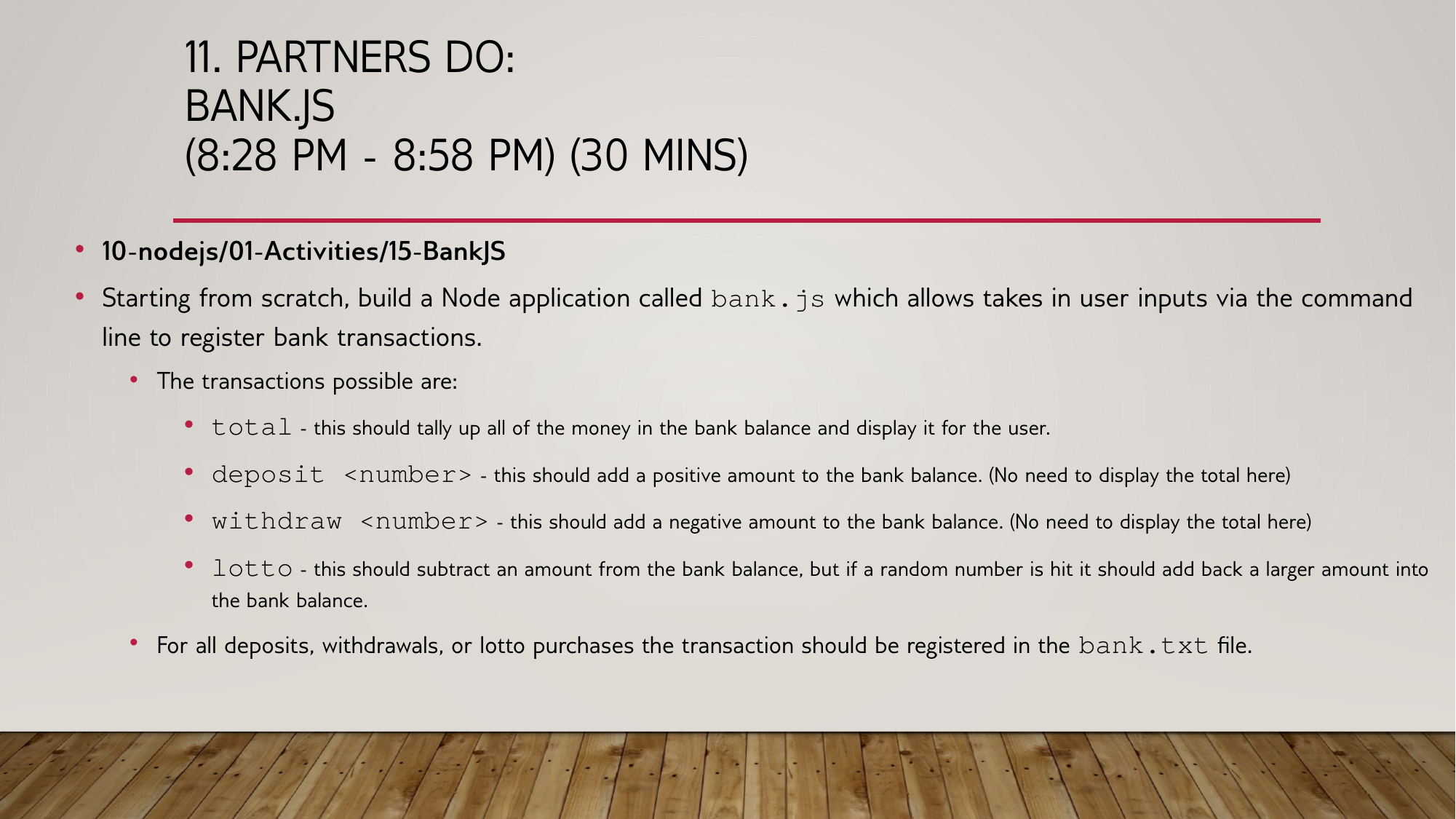

# 11. Partners Do: Bank.js (8:28 PM - 8:58 PM) (30 mins)
10-nodejs/01-Activities/15-BankJS
Starting from scratch, build a Node application called bank.js which allows takes in user inputs via the command line to register bank transactions.
The transactions possible are:
total - this should tally up all of the money in the bank balance and display it for the user.
deposit <number> - this should add a positive amount to the bank balance. (No need to display the total here)
withdraw <number> - this should add a negative amount to the bank balance. (No need to display the total here)
lotto - this should subtract an amount from the bank balance, but if a random number is hit it should add back a larger amount into the bank balance.
For all deposits, withdrawals, or lotto purchases the transaction should be registered in the bank.txt file.